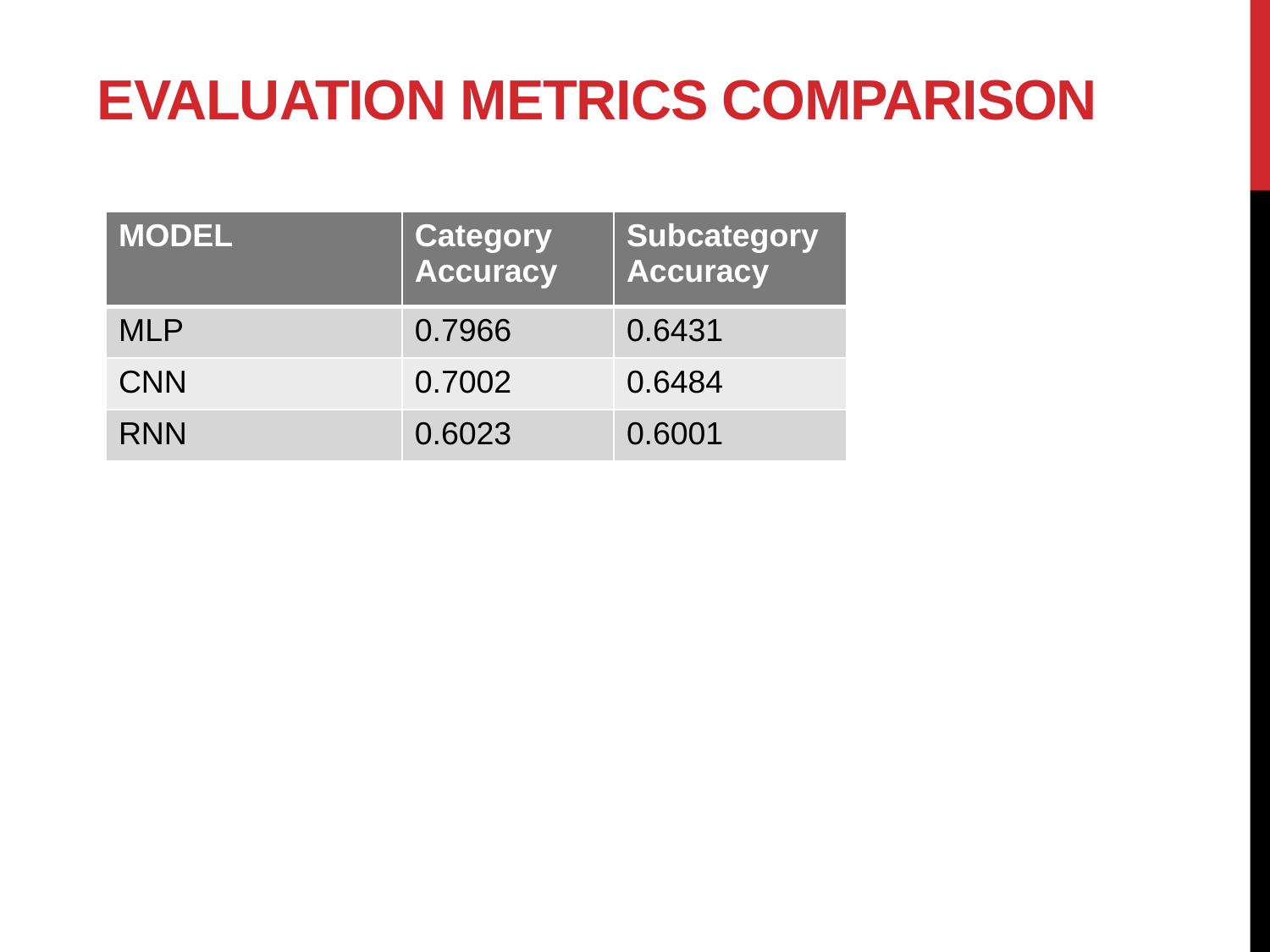

# Evaluation Metrics Comparison

| MODEL | Category Accuracy | Subcategory Accuracy |
| --- | --- | --- |
| MLP | 0.7966 | 0.6431 |
| CNN | 0.7002 | 0.6484 |
| RNN | 0.6023 | 0.6001 |